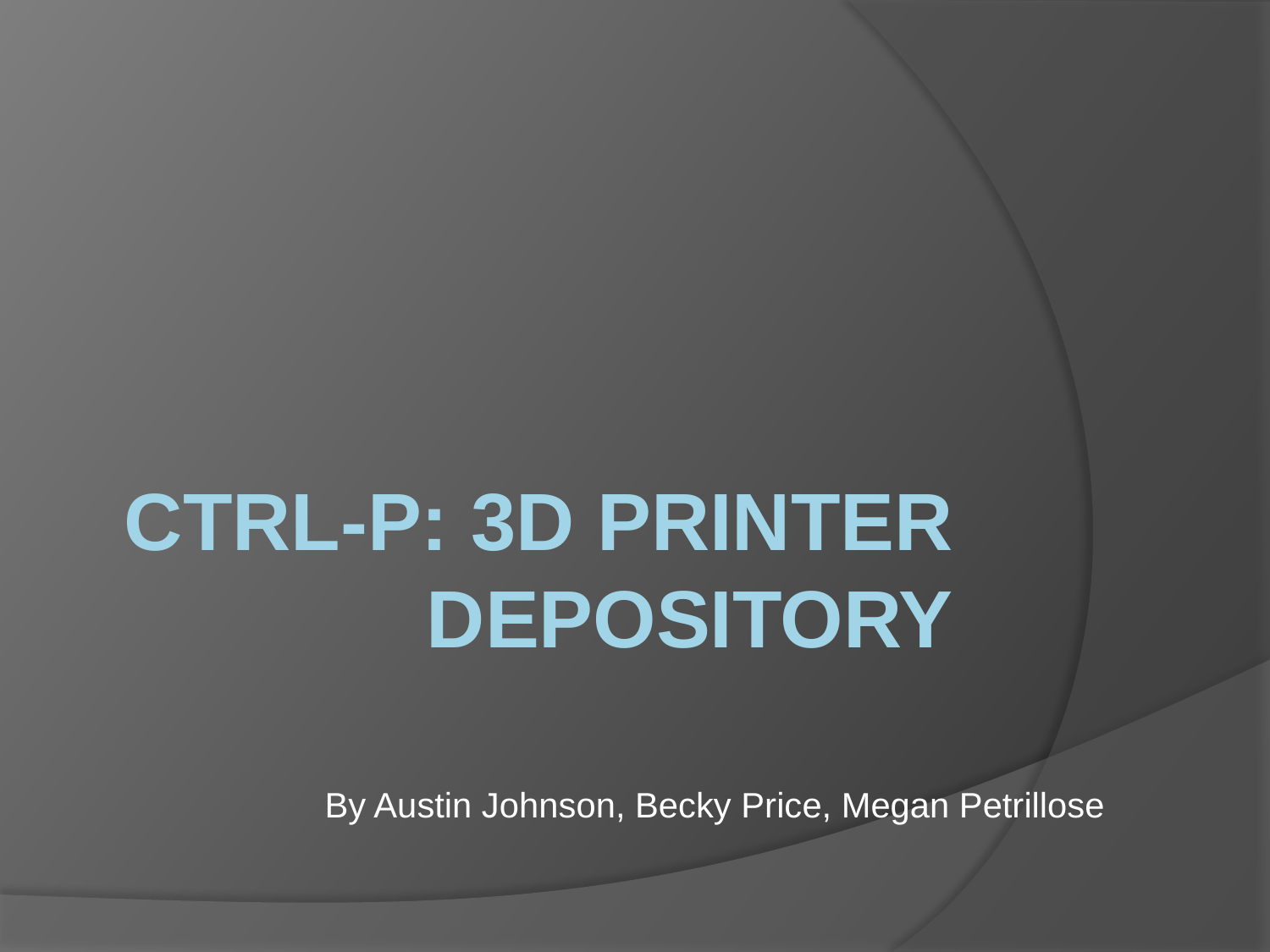

# Ctrl-P: 3D Printer Depository
By Austin Johnson, Becky Price, Megan Petrillose